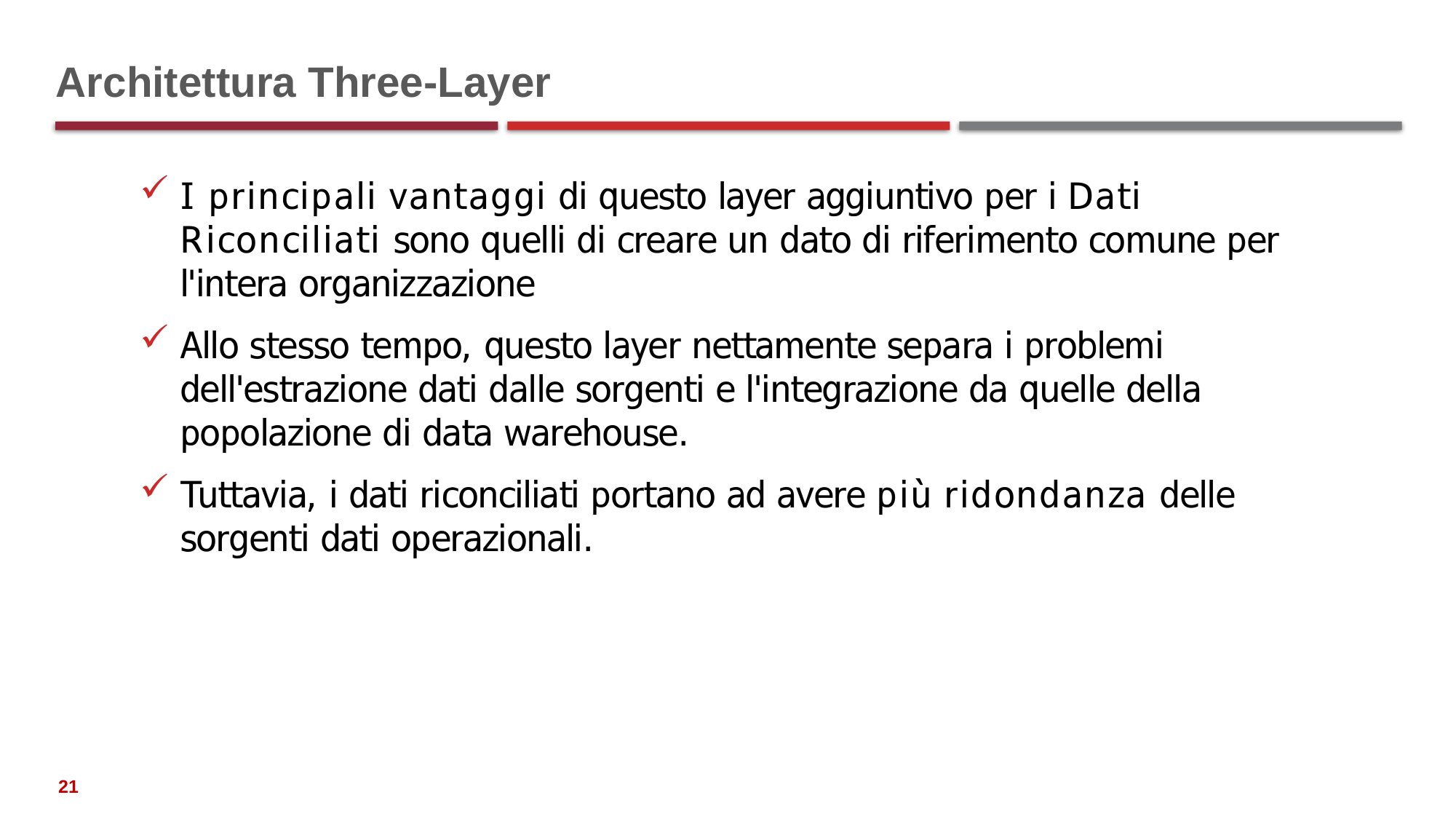

# Architettura Three-Layer
I principali vantaggi di questo layer aggiuntivo per i Dati Riconciliati sono quelli di creare un dato di riferimento comune per l'intera organizzazione
Allo stesso tempo, questo layer nettamente separa i problemi dell'estrazione dati dalle sorgenti e l'integrazione da quelle della popolazione di data warehouse.
Tuttavia, i dati riconciliati portano ad avere più ridondanza delle sorgenti dati operazionali.
21